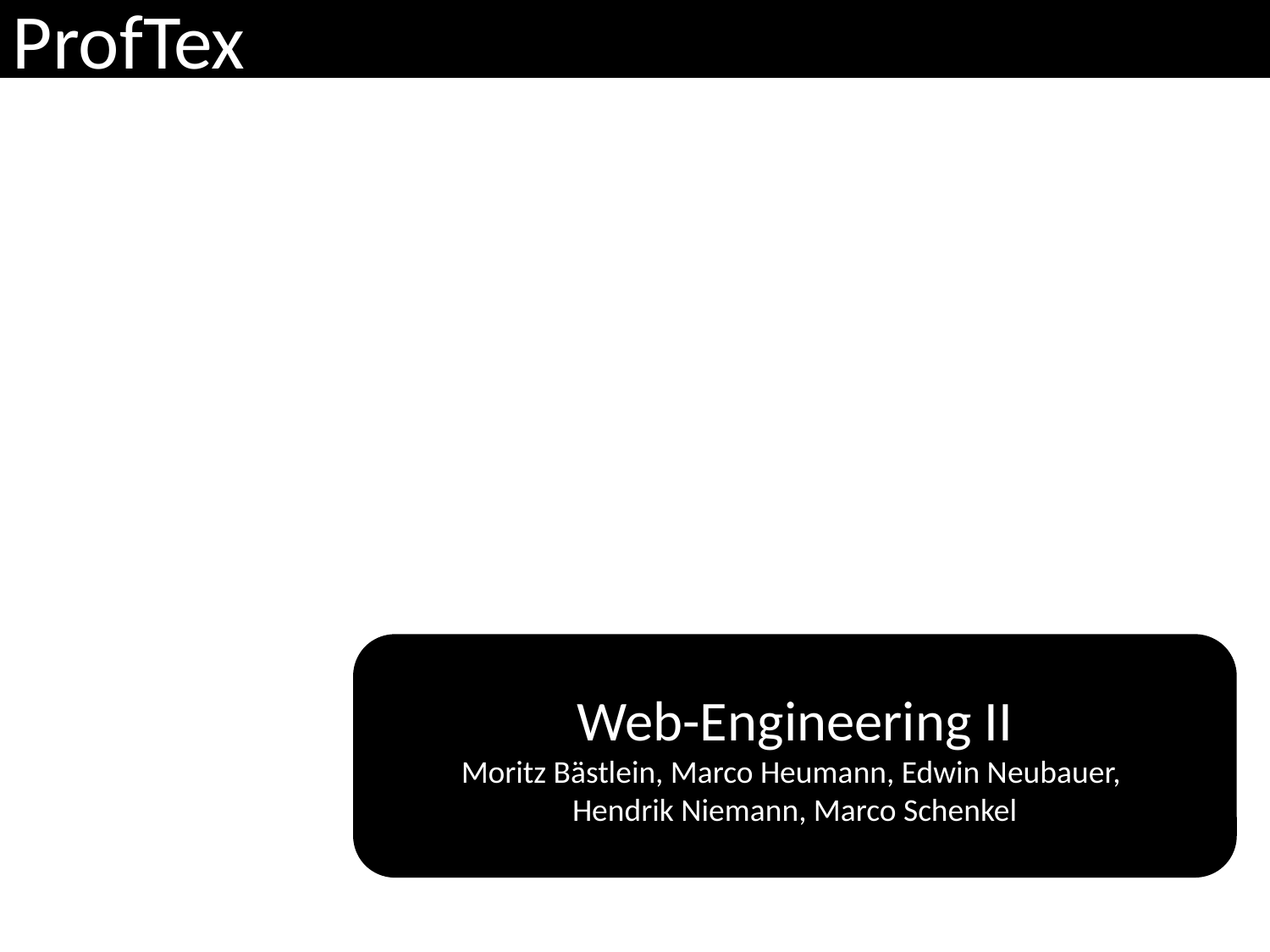

Web-Engineering II
Moritz Bästlein, Marco Heumann, Edwin Neubauer,
Hendrik Niemann, Marco Schenkel